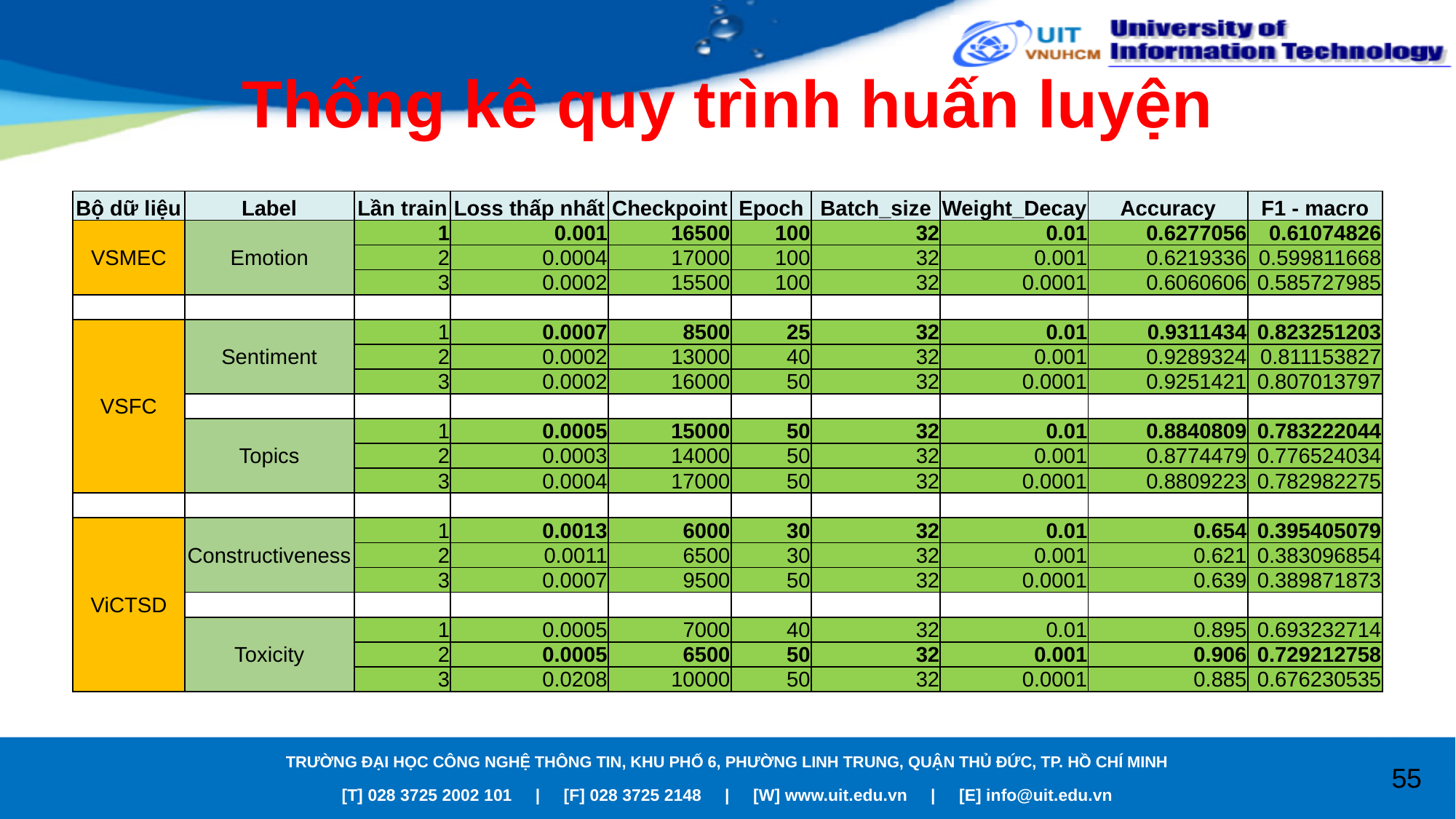

# Thống kê quy trình huấn luyện
| Bộ dữ liệu | Label | Lần train | Loss thấp nhất | Checkpoint | Epoch | Batch\_size | Weight\_Decay | Accuracy | F1 - macro |
| --- | --- | --- | --- | --- | --- | --- | --- | --- | --- |
| VSMEC | Emotion | 1 | 0.001 | 16500 | 100 | 32 | 0.01 | 0.6277056 | 0.61074826 |
|  |  | 2 | 0.0004 | 17000 | 100 | 32 | 0.001 | 0.6219336 | 0.599811668 |
|  |  | 3 | 0.0002 | 15500 | 100 | 32 | 0.0001 | 0.6060606 | 0.585727985 |
|  |  |  |  |  |  |  |  |  |  |
| VSFC | Sentiment | 1 | 0.0007 | 8500 | 25 | 32 | 0.01 | 0.9311434 | 0.823251203 |
|  |  | 2 | 0.0002 | 13000 | 40 | 32 | 0.001 | 0.9289324 | 0.811153827 |
|  |  | 3 | 0.0002 | 16000 | 50 | 32 | 0.0001 | 0.9251421 | 0.807013797 |
|  |  |  |  |  |  |  |  |  |  |
|  | Topics | 1 | 0.0005 | 15000 | 50 | 32 | 0.01 | 0.8840809 | 0.783222044 |
|  |  | 2 | 0.0003 | 14000 | 50 | 32 | 0.001 | 0.8774479 | 0.776524034 |
|  |  | 3 | 0.0004 | 17000 | 50 | 32 | 0.0001 | 0.8809223 | 0.782982275 |
|  |  |  |  |  |  |  |  |  |  |
| ViCTSD | Constructiveness | 1 | 0.0013 | 6000 | 30 | 32 | 0.01 | 0.654 | 0.395405079 |
|  |  | 2 | 0.0011 | 6500 | 30 | 32 | 0.001 | 0.621 | 0.383096854 |
|  |  | 3 | 0.0007 | 9500 | 50 | 32 | 0.0001 | 0.639 | 0.389871873 |
|  |  |  |  |  |  |  |  |  |  |
|  | Toxicity | 1 | 0.0005 | 7000 | 40 | 32 | 0.01 | 0.895 | 0.693232714 |
|  |  | 2 | 0.0005 | 6500 | 50 | 32 | 0.001 | 0.906 | 0.729212758 |
|  |  | 3 | 0.0208 | 10000 | 50 | 32 | 0.0001 | 0.885 | 0.676230535 |